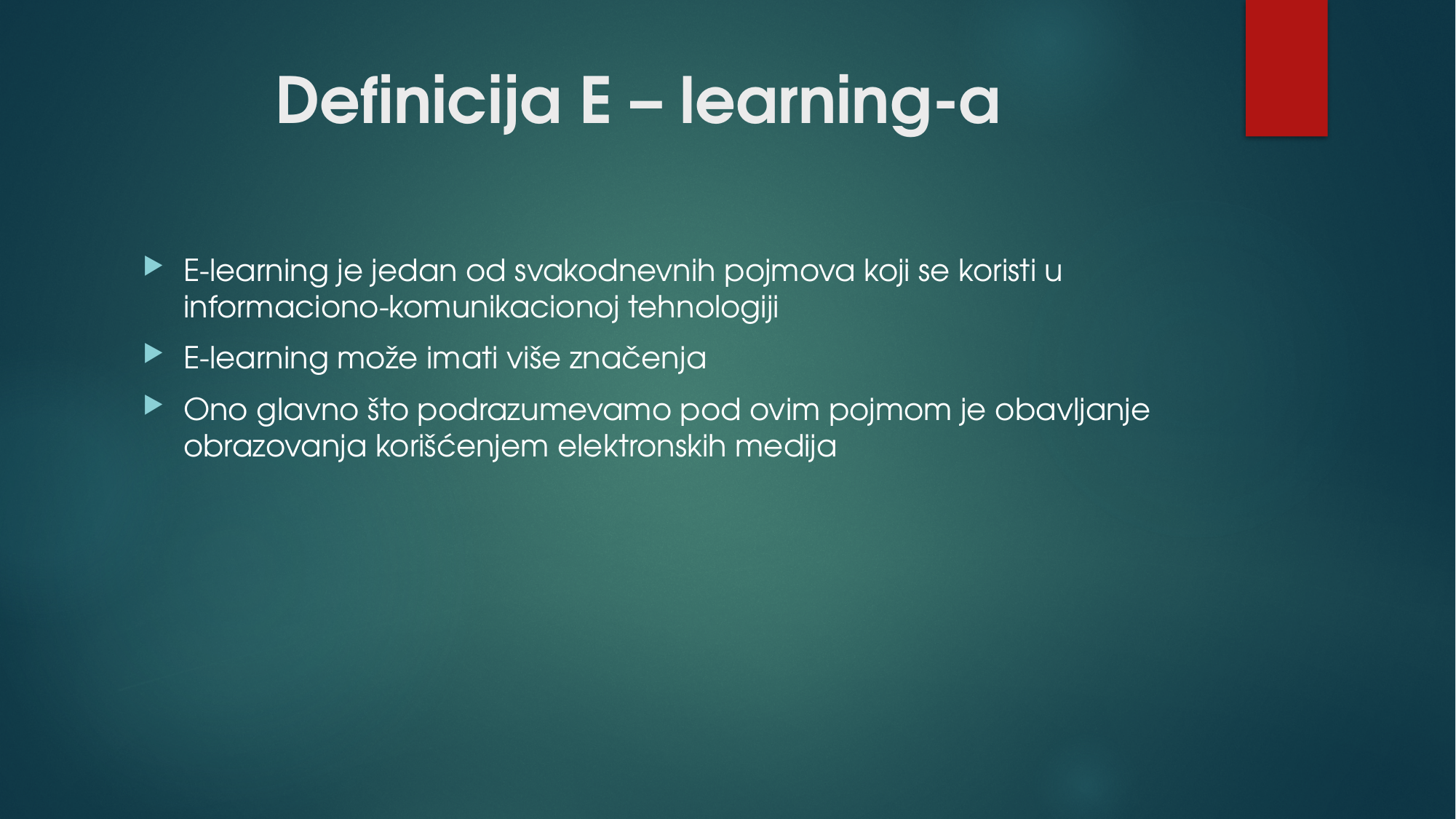

# Definicija E – learning-a
E-learning je jedan od svakodnevnih pojmova koji se koristi u informaciono-komunikacionoj tehnologiji
E-learning može imati više značenja
Ono glavno što podrazumevamo pod ovim pojmom je obavljanje obrazovanja korišćenjem elektronskih medija